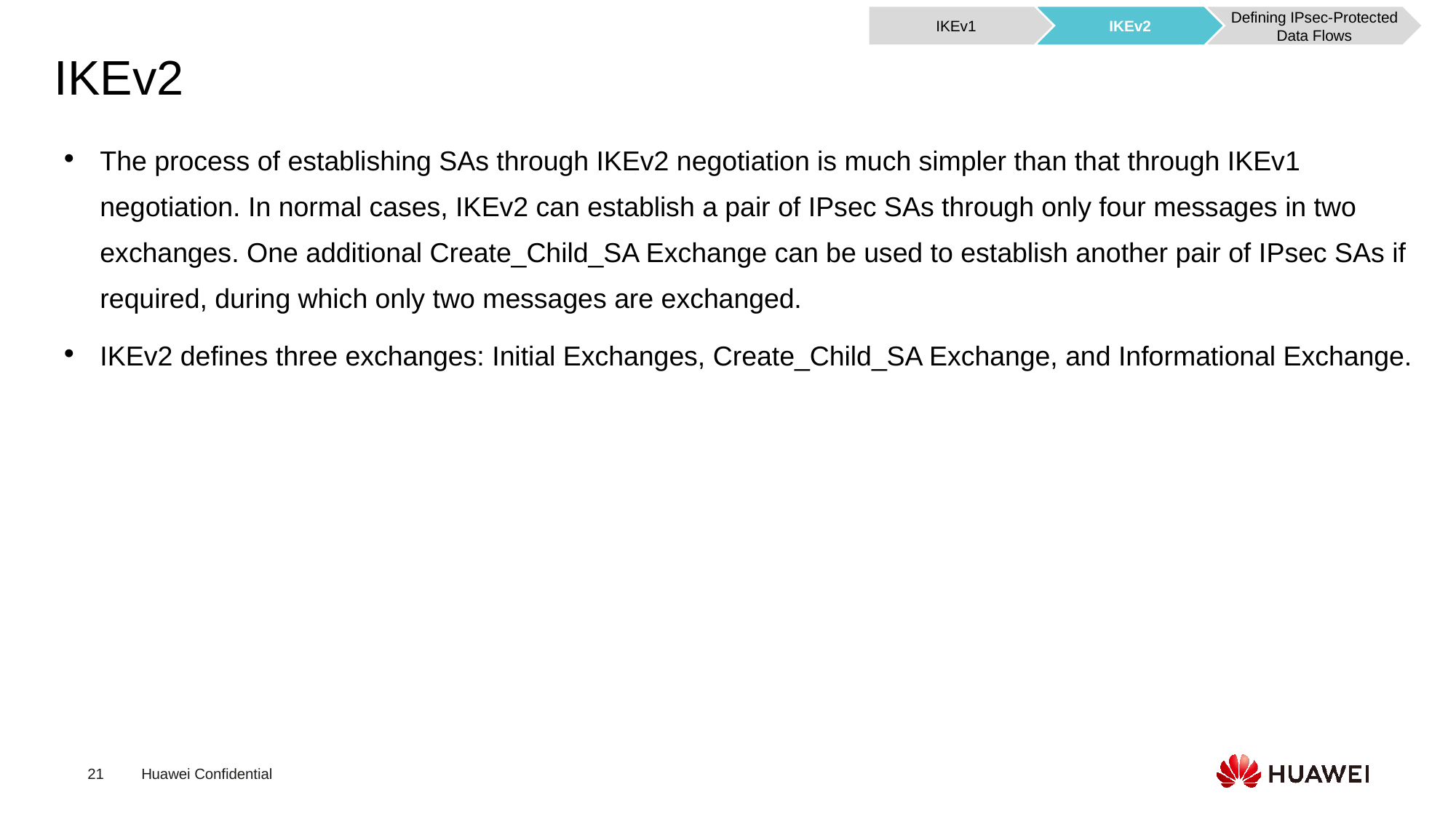

IKEv1
IKEv2
Defining IPsec-Protected Data Flows
# IKEv2
The process of establishing SAs through IKEv2 negotiation is much simpler than that through IKEv1 negotiation. In normal cases, IKEv2 can establish a pair of IPsec SAs through only four messages in two exchanges. One additional Create_Child_SA Exchange can be used to establish another pair of IPsec SAs if required, during which only two messages are exchanged.
IKEv2 defines three exchanges: Initial Exchanges, Create_Child_SA Exchange, and Informational Exchange.